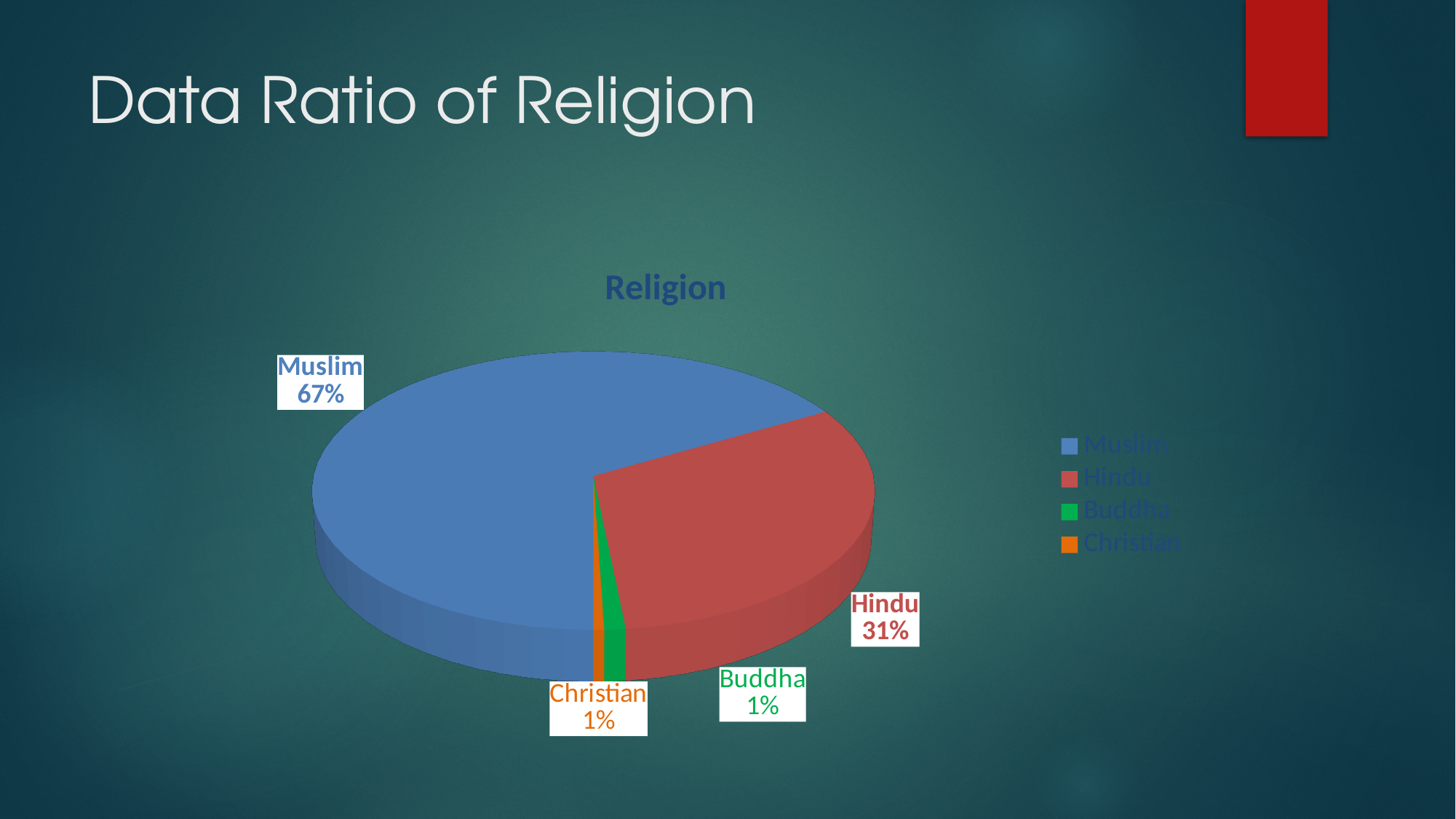

# Data Ratio of Religion

[unsupported chart]